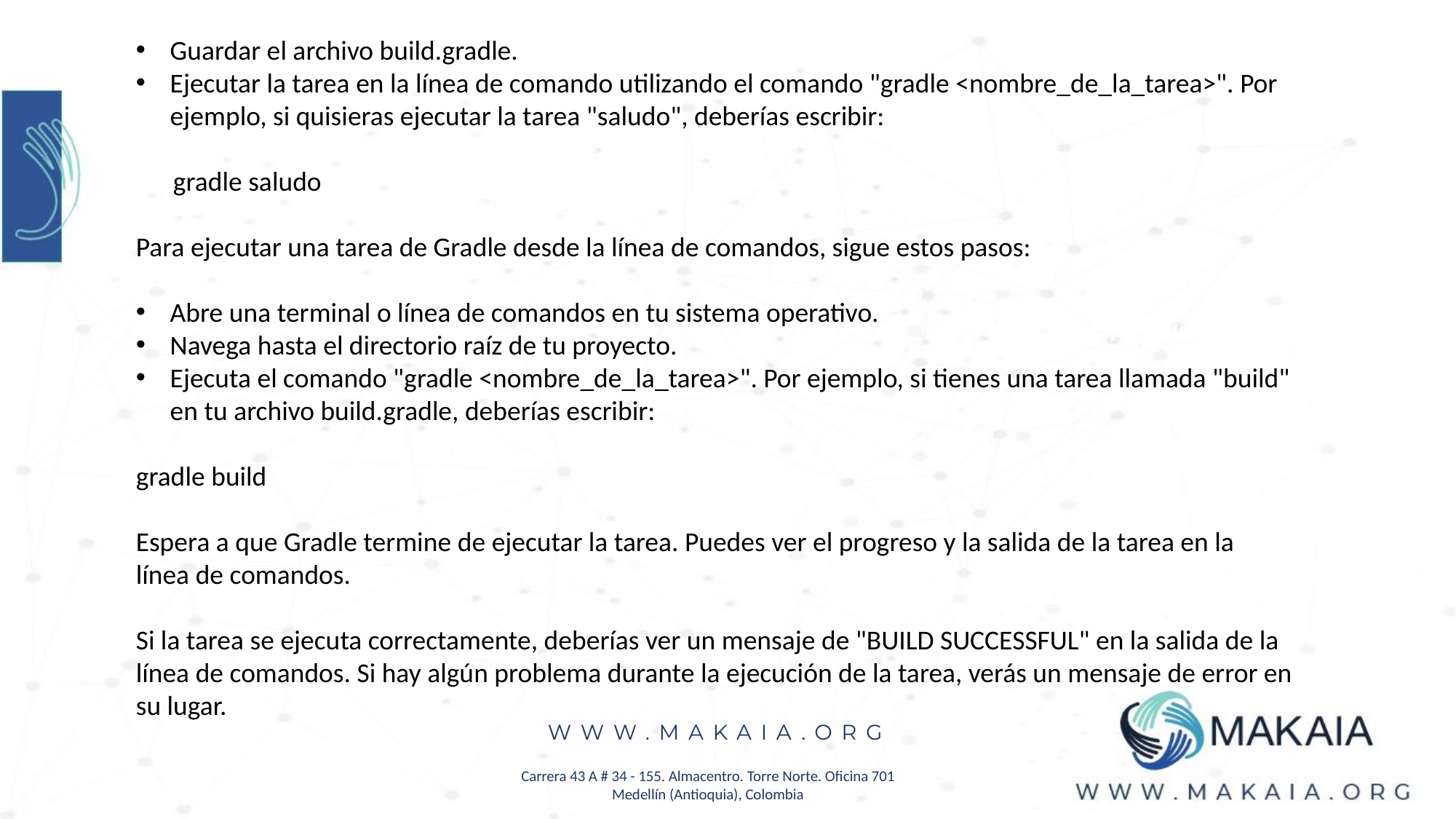

Guardar el archivo build.gradle.
Ejecutar la tarea en la línea de comando utilizando el comando "gradle <nombre_de_la_tarea>". Por ejemplo, si quisieras ejecutar la tarea "saludo", deberías escribir:

      gradle saludo

Para ejecutar una tarea de Gradle desde la línea de comandos, sigue estos pasos:

Abre una terminal o línea de comandos en tu sistema operativo.
Navega hasta el directorio raíz de tu proyecto.
Ejecuta el comando "gradle <nombre_de_la_tarea>". Por ejemplo, si tienes una tarea llamada "build" en tu archivo build.gradle, deberías escribir:

gradle build

Espera a que Gradle termine de ejecutar la tarea. Puedes ver el progreso y la salida de la tarea en la línea de comandos.

Si la tarea se ejecuta correctamente, deberías ver un mensaje de "BUILD SUCCESSFUL" en la salida de la línea de comandos. Si hay algún problema durante la ejecución de la tarea, verás un mensaje de error en su lugar.

WWW.MAKAIA.ORG
Carrera 43 A # 34 - 155. Almacentro. Torre Norte. Oficina 701
Medellín (Antioquia), Colombia